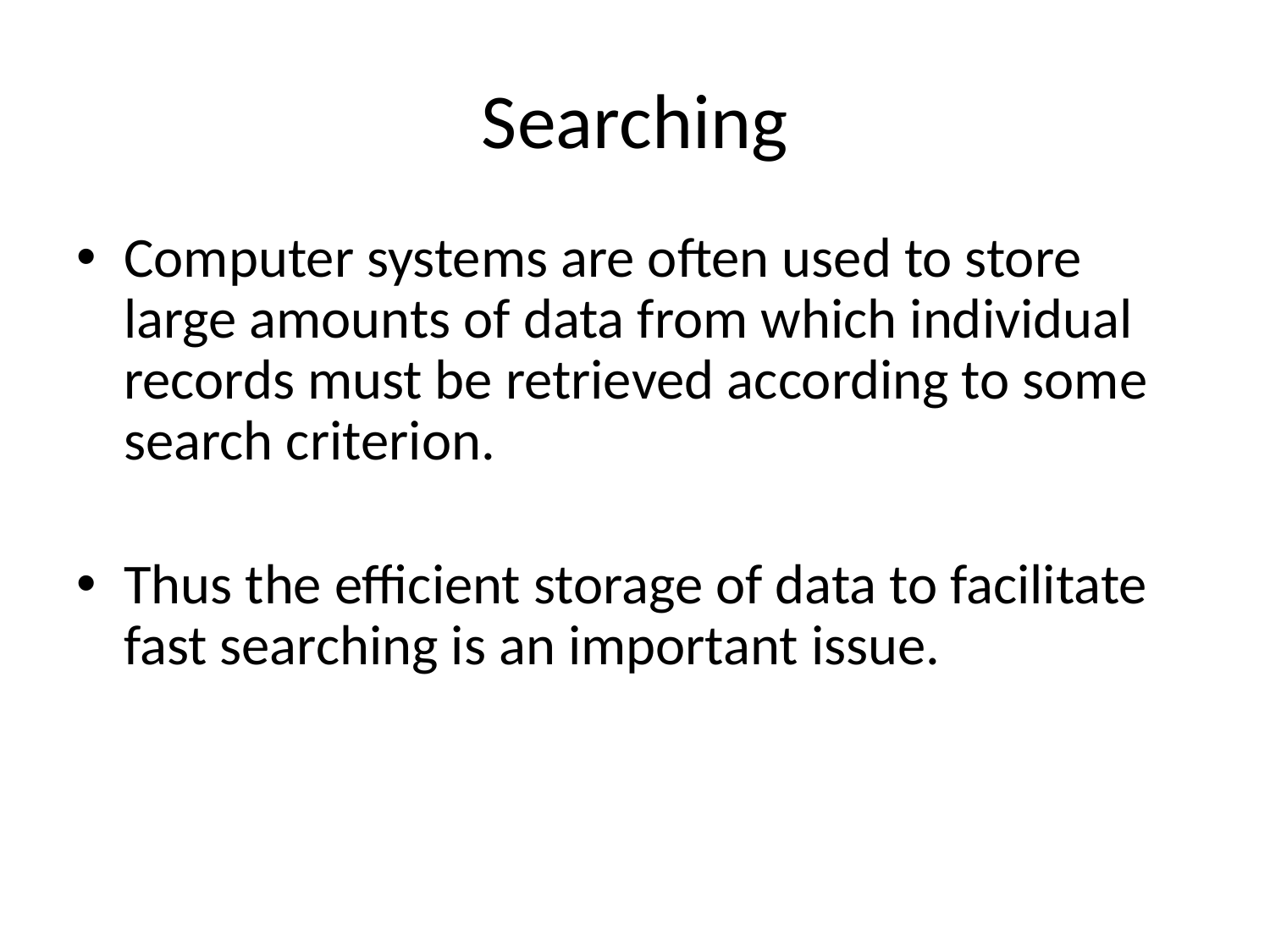

# Searching
Computer systems are often used to store large amounts of data from which individual records must be retrieved according to some search criterion.

Thus the efficient storage of data to facilitate fast searching is an important issue.